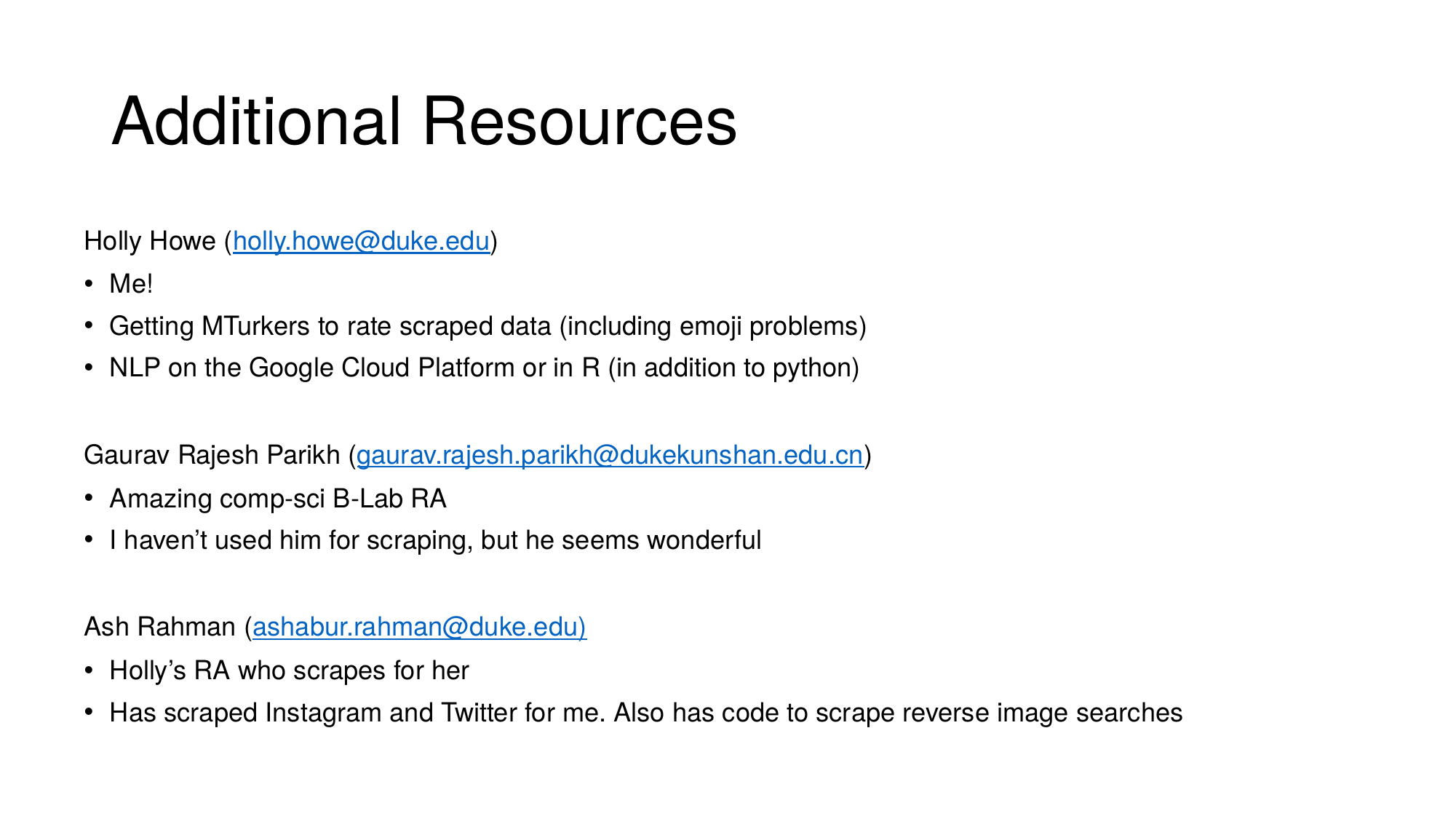

# Additional Resources
Holly Howe (holly.howe@duke.edu)
Me!
Getting MTurkers to rate scraped data (including emoji problems)
NLP on the Google Cloud Platform or in R (in addition to python)

Gaurav Rajesh Parikh (gaurav.rajesh.parikh@dukekunshan.edu.cn)
Amazing comp-sci B-Lab RA
I haven’t used him for scraping, but he seems wonderful

Ash Rahman (ashabur.rahman@duke.edu)
Holly’s RA who scrapes for her
Has scraped Instagram and Twitter for me. Also has code to scrape reverse image searches